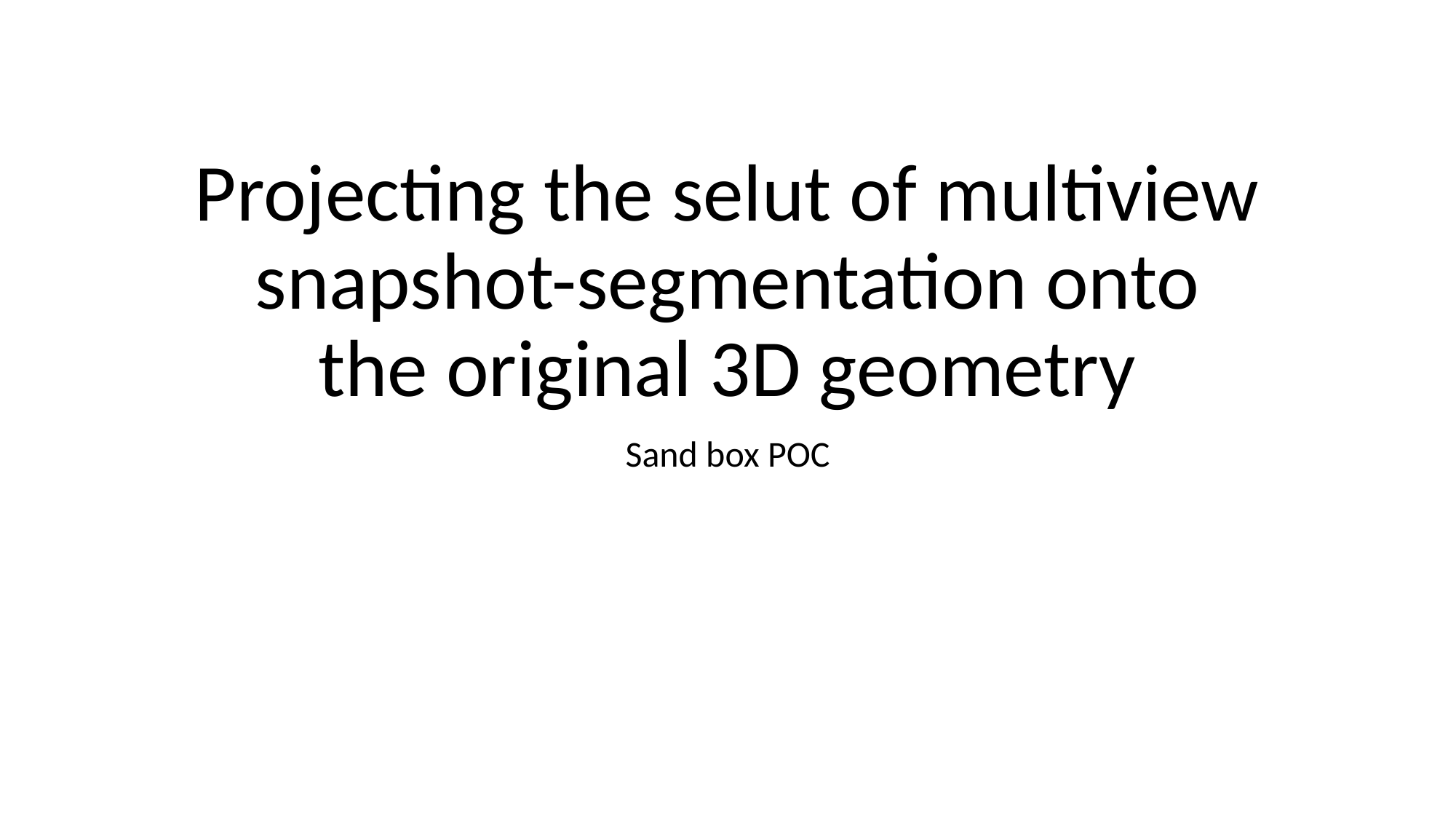

# Projecting the selut of multiview snapshot-segmentation onto the original 3D geometry
Sand box POC